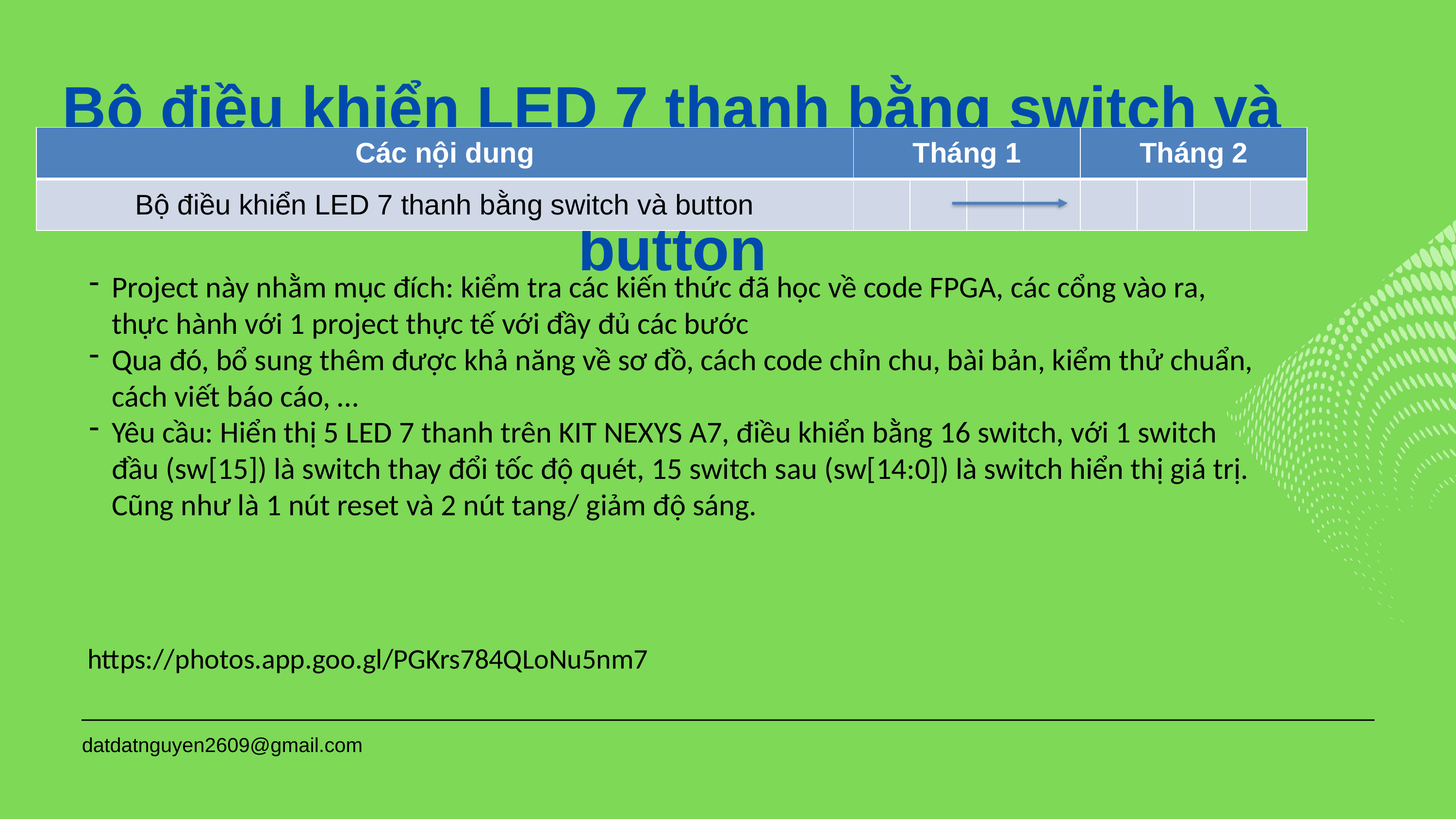

Bộ điều khiển LED 7 thanh bằng switch và button
| Các nội dung | Tháng 1 |  |  |  | Tháng 2 |  |  |  |
| --- | --- | --- | --- | --- | --- | --- | --- | --- |
| Bộ điều khiển LED 7 thanh bằng switch và button |  |  |  |  |  |  |  |  |

Project này nhằm mục đích: kiểm tra các kiến thức đã học về code FPGA, các cổng vào ra, thực hành với 1 project thực tế với đầy đủ các bước
Qua đó, bổ sung thêm được khả năng về sơ đồ, cách code chỉn chu, bài bản, kiểm thử chuẩn, cách viết báo cáo, …
Yêu cầu: Hiển thị 5 LED 7 thanh trên KIT NEXYS A7, điều khiển bằng 16 switch, với 1 switch đầu (sw[15]) là switch thay đổi tốc độ quét, 15 switch sau (sw[14:0]) là switch hiển thị giá trị. Cũng như là 1 nút reset và 2 nút tang/ giảm độ sáng.
https://photos.app.goo.gl/PGKrs784QLoNu5nm7

datdatnguyen2609@gmail.com